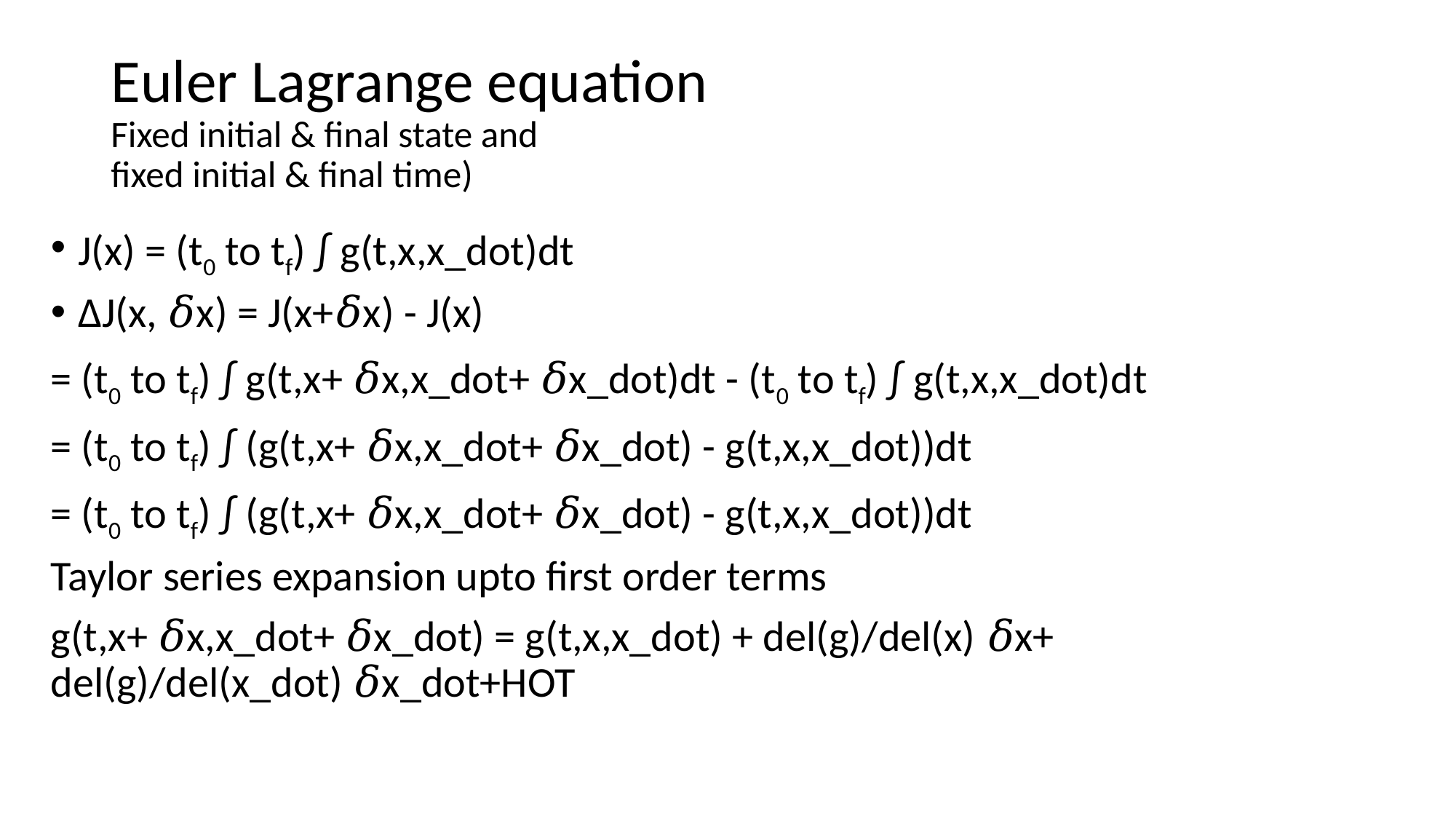

# Euler Lagrange equation Fixed initial & final state and fixed initial & final time)
J(x) = (t0 to tf) ∫ g(t,x,x_dot)dt
ΔJ(x, 𝛿x) = J(x+𝛿x) - J(x)
= (t0 to tf) ∫ g(t,x+ 𝛿x,x_dot+ 𝛿x_dot)dt - (t0 to tf) ∫ g(t,x,x_dot)dt
= (t0 to tf) ∫ (g(t,x+ 𝛿x,x_dot+ 𝛿x_dot) - g(t,x,x_dot))dt
= (t0 to tf) ∫ (g(t,x+ 𝛿x,x_dot+ 𝛿x_dot) - g(t,x,x_dot))dt
Taylor series expansion upto first order terms
g(t,x+ 𝛿x,x_dot+ 𝛿x_dot) = g(t,x,x_dot) + del(g)/del(x) 𝛿x+ del(g)/del(x_dot) 𝛿x_dot+HOT